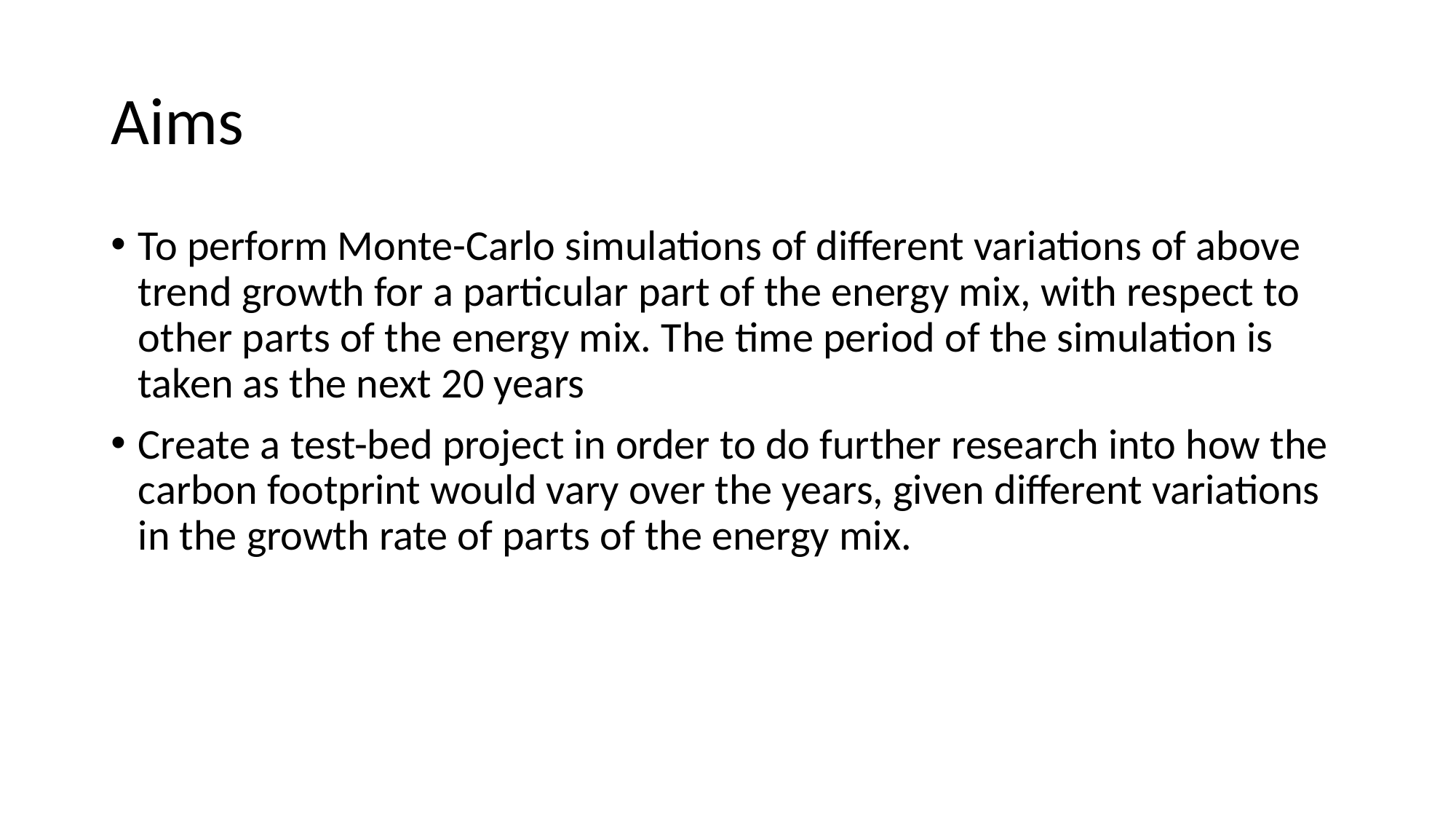

# Aims
To perform Monte-Carlo simulations of different variations of above trend growth for a particular part of the energy mix, with respect to other parts of the energy mix. The time period of the simulation is taken as the next 20 years
Create a test-bed project in order to do further research into how the carbon footprint would vary over the years, given different variations in the growth rate of parts of the energy mix.